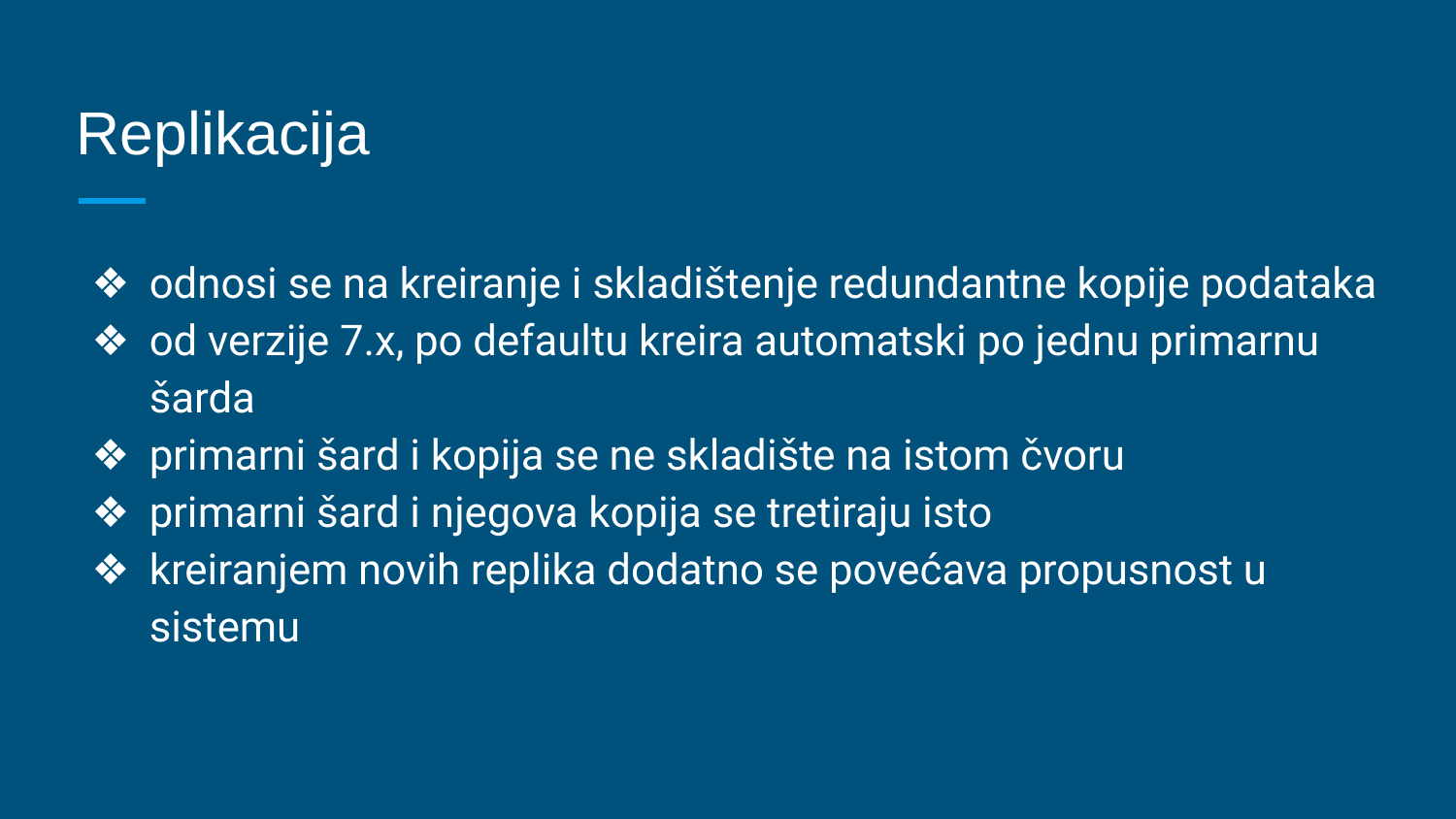

# Replikacija
odnosi se na kreiranje i skladištenje redundantne kopije podataka
od verzije 7.x, po defaultu kreira automatski po jednu primarnu šarda
primarni šard i kopija se ne skladište na istom čvoru
primarni šard i njegova kopija se tretiraju isto
kreiranjem novih replika dodatno se povećava propusnost u sistemu